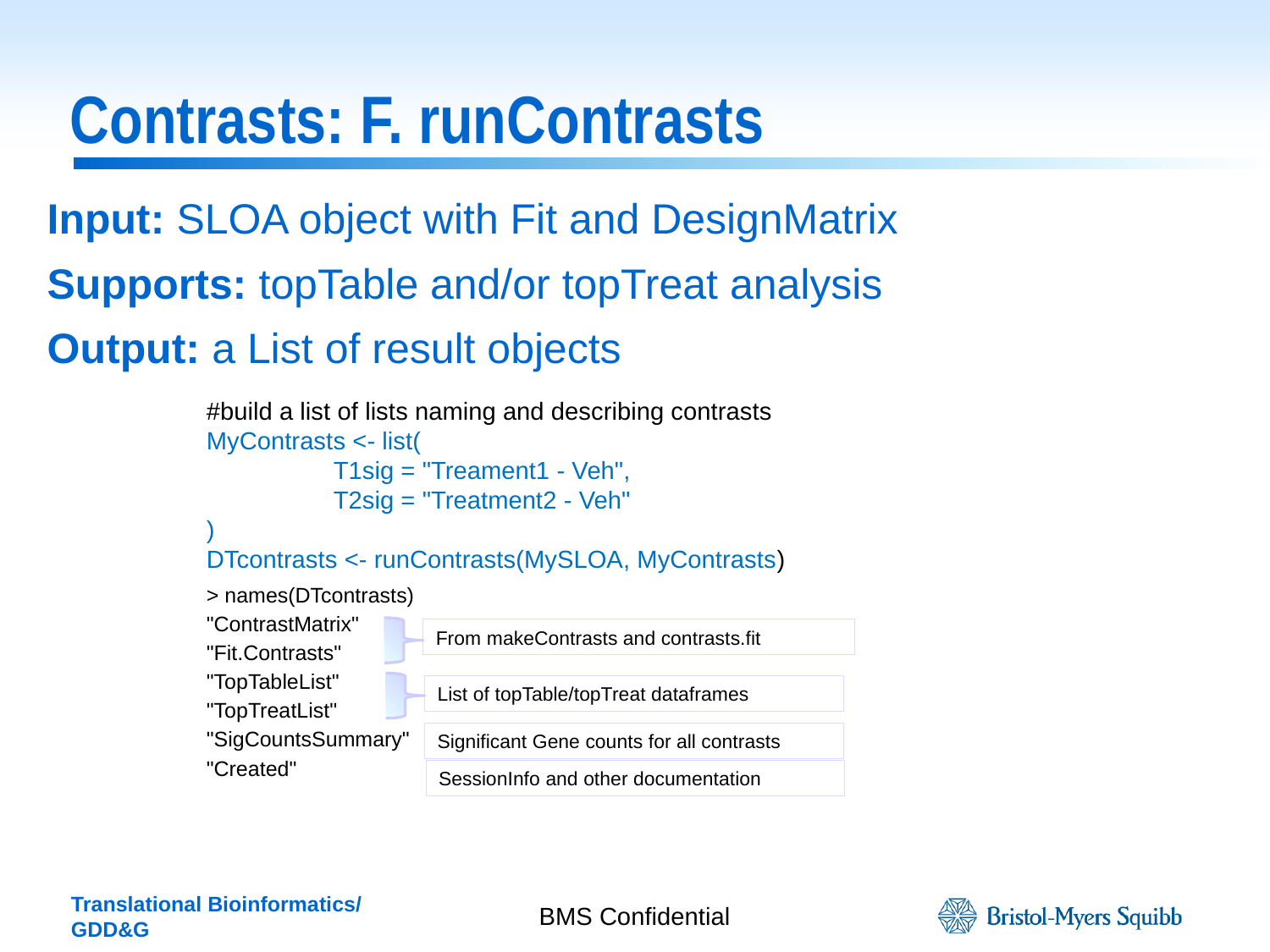

# Contrasts: F. runContrasts
Input: SLOA object with Fit and DesignMatrix
Supports: topTable and/or topTreat analysis
Output: a List of result objects
#build a list of lists naming and describing contrasts
MyContrasts <- list(
	T1sig = "Treament1 - Veh",
             	T2sig = "Treatment2 - Veh"
)
DTcontrasts <- runContrasts(MySLOA, MyContrasts)
> names(DTcontrasts)
"ContrastMatrix"
"Fit.Contrasts"
"TopTableList"
"TopTreatList"
"SigCountsSummary"
"Created"

From makeContrasts and contrasts.fit

List of topTable/topTreat dataframes
Significant Gene counts for all contrasts
SessionInfo and other documentation
BMS Confidential